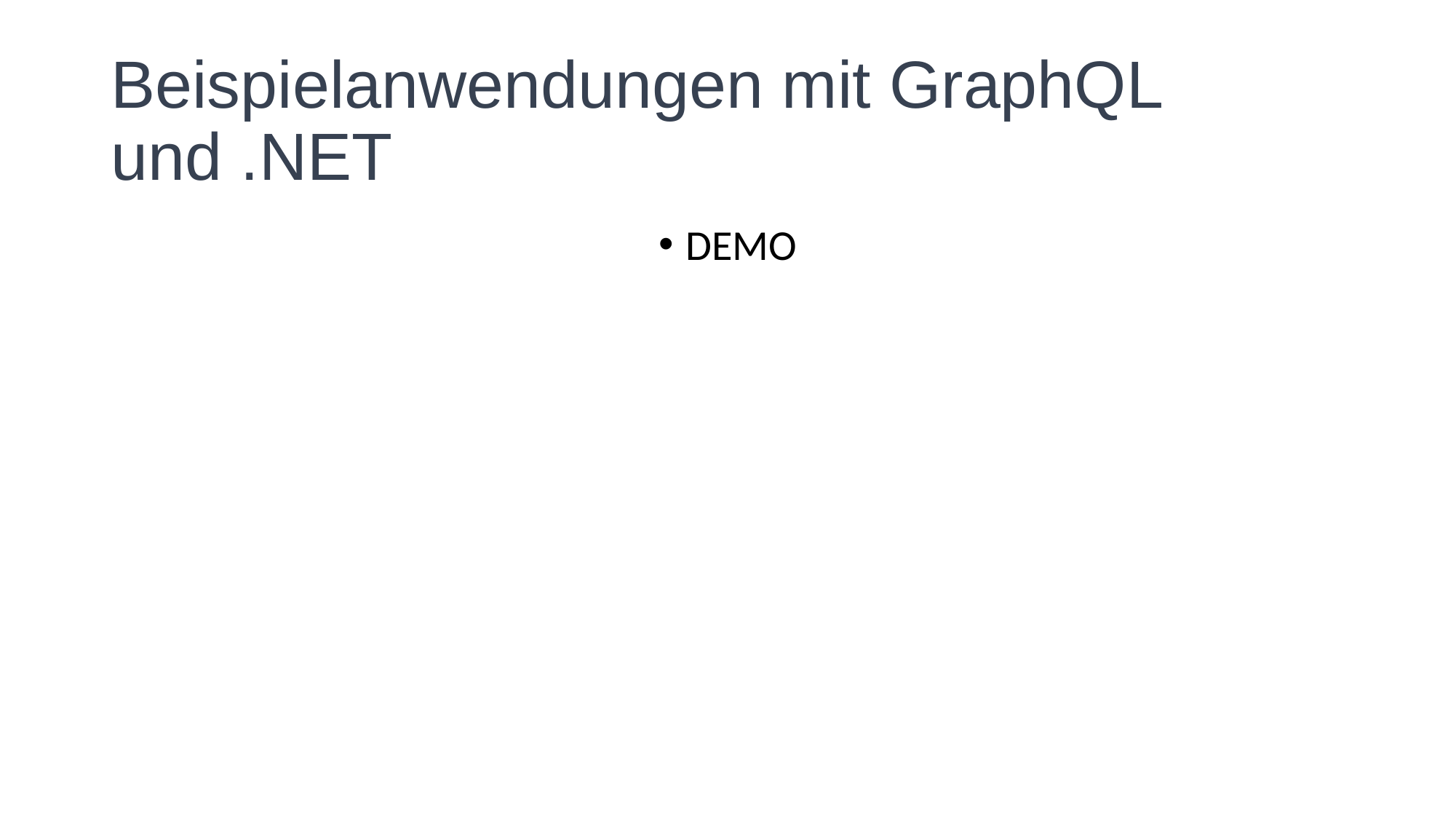

# Beispielanwendungen mit GraphQL und .NET
DEMO